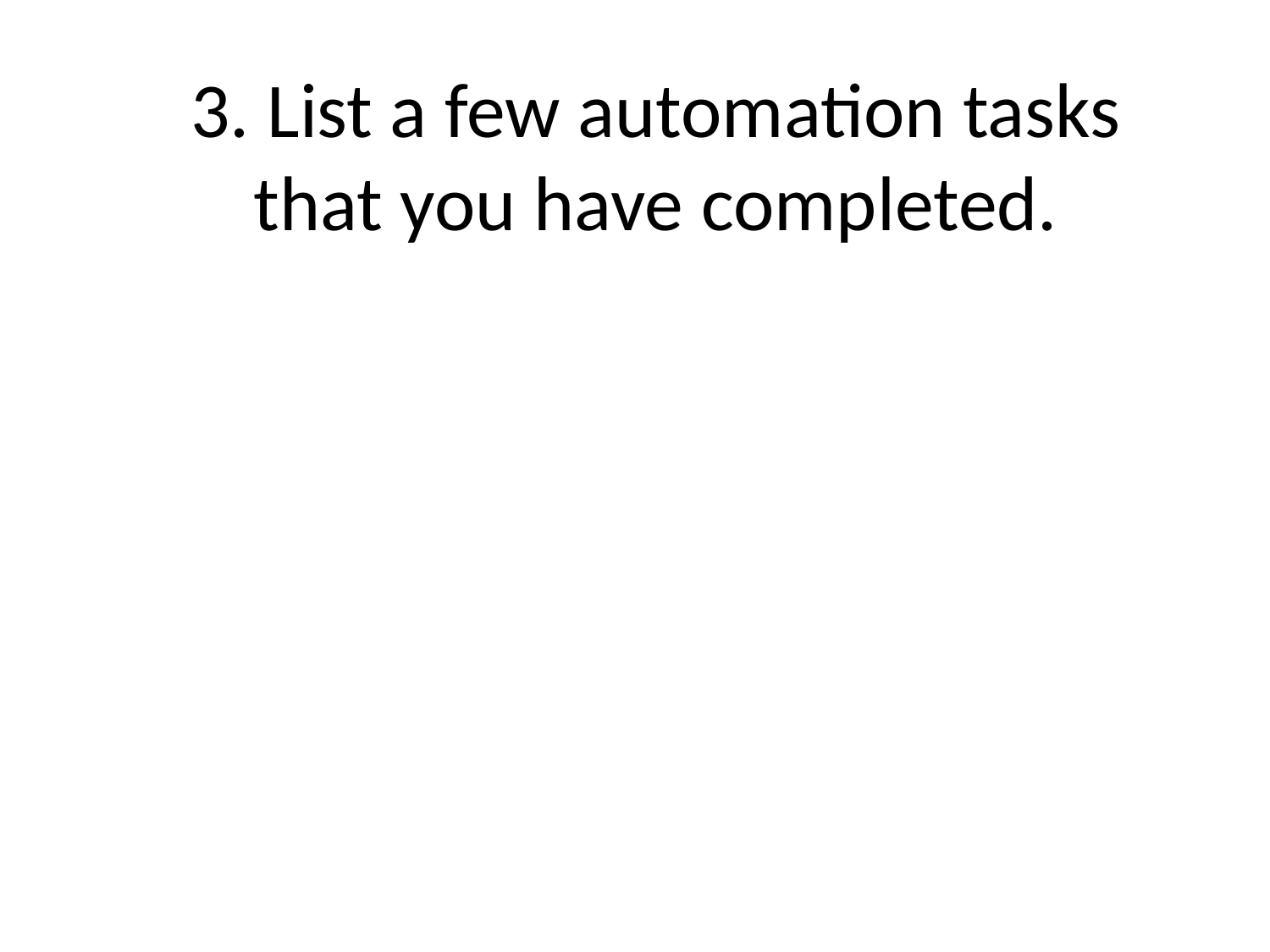

# 3. List a few automation tasks that you have completed.